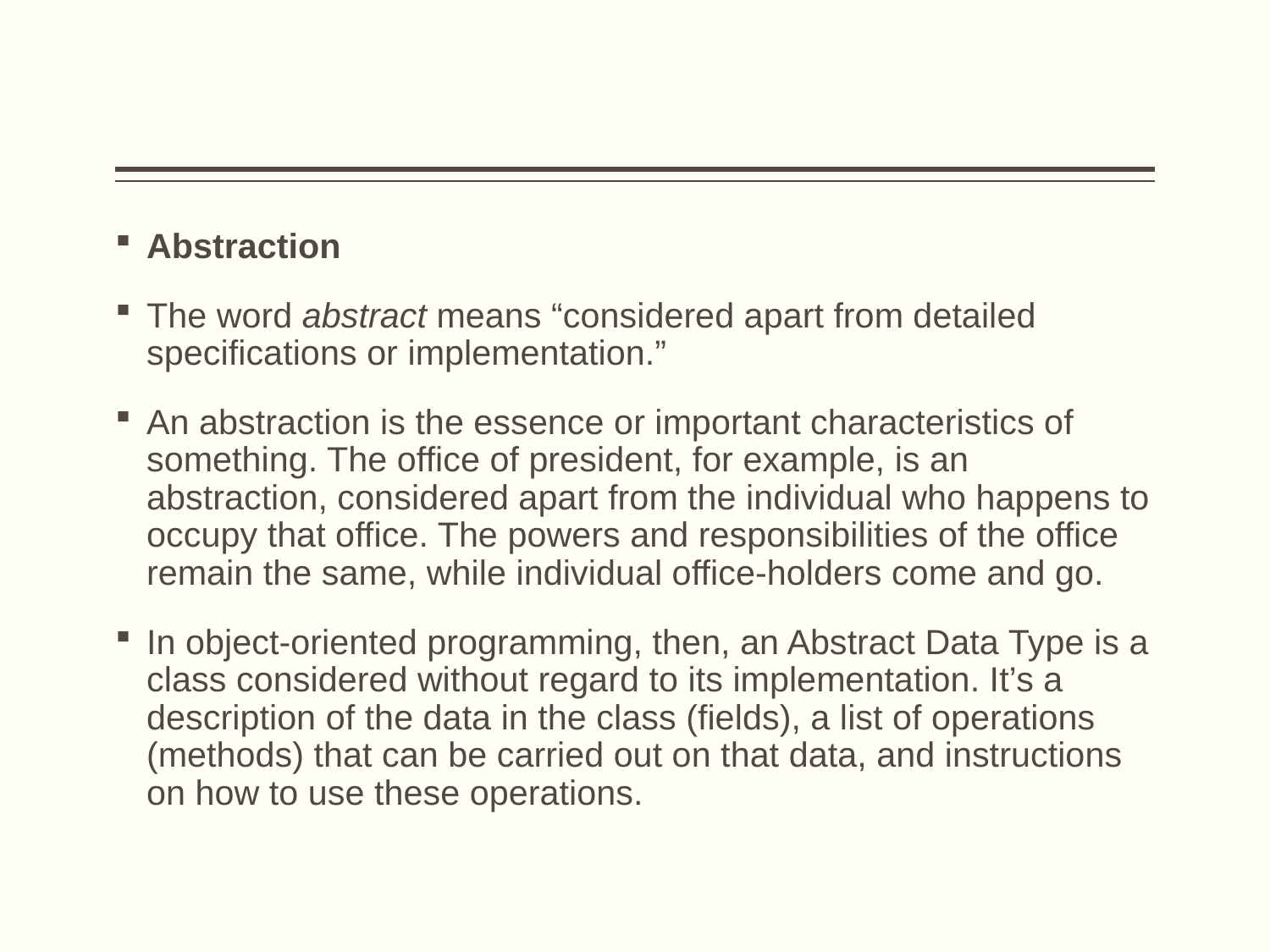

#
Abstraction
The word abstract means “considered apart from detailed specifications or implementation.”
An abstraction is the essence or important characteristics of something. The office of president, for example, is an abstraction, considered apart from the individual who happens to occupy that office. The powers and responsibilities of the office remain the same, while individual office-holders come and go.
In object-oriented programming, then, an Abstract Data Type is a class considered without regard to its implementation. It’s a description of the data in the class (fields), a list of operations (methods) that can be carried out on that data, and instructions on how to use these operations.